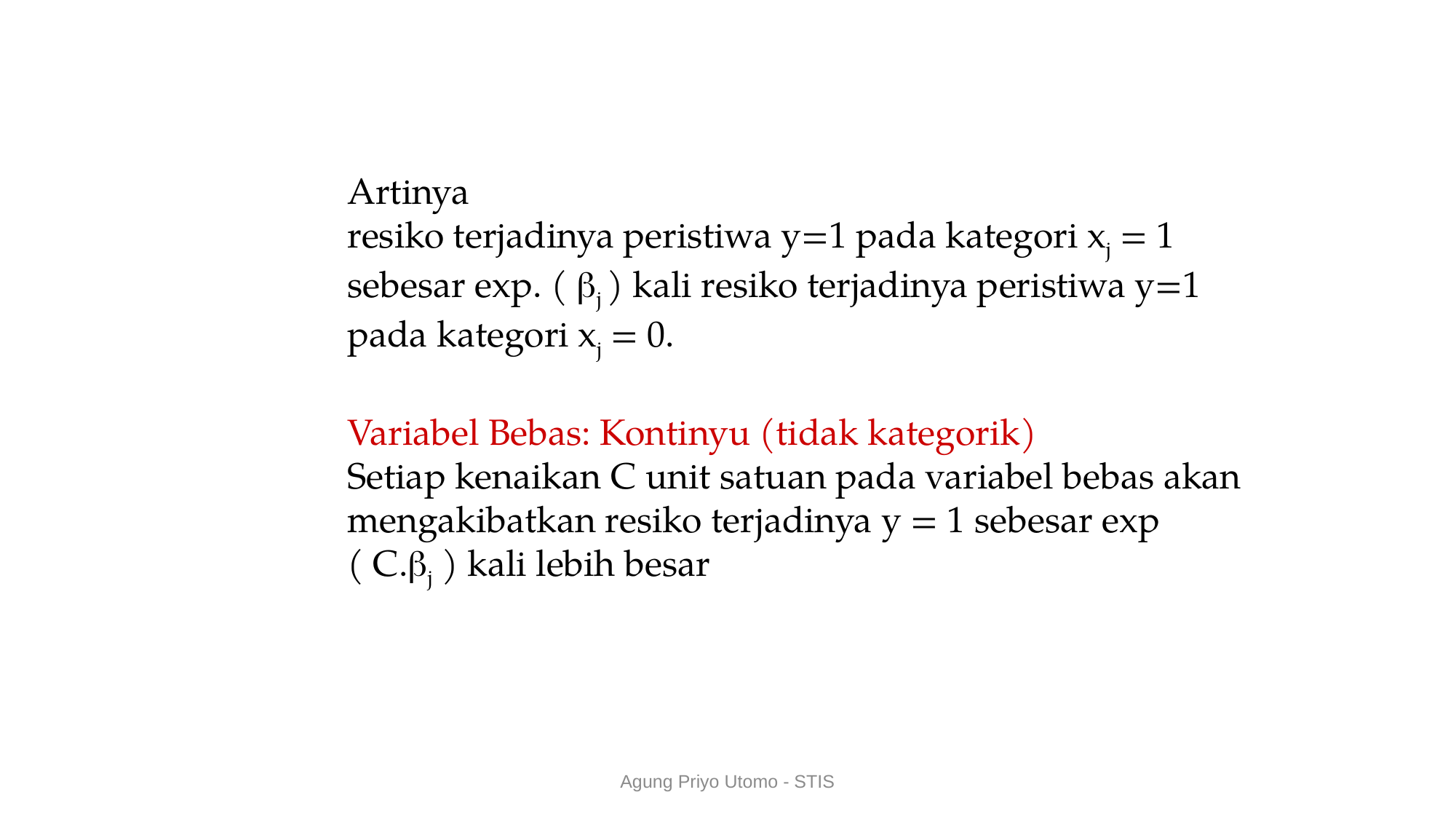

Artinya
resiko terjadinya peristiwa y=1 pada kategori xj = 1 sebesar exp. ( βj ) kali resiko terjadinya peristiwa y=1 pada kategori xj = 0.
Variabel Bebas: Kontinyu (tidak kategorik)
Setiap kenaikan C unit satuan pada variabel bebas akan mengakibatkan resiko terjadinya y = 1 sebesar exp ( C.βj ) kali lebih besar
Agung Priyo Utomo - STIS